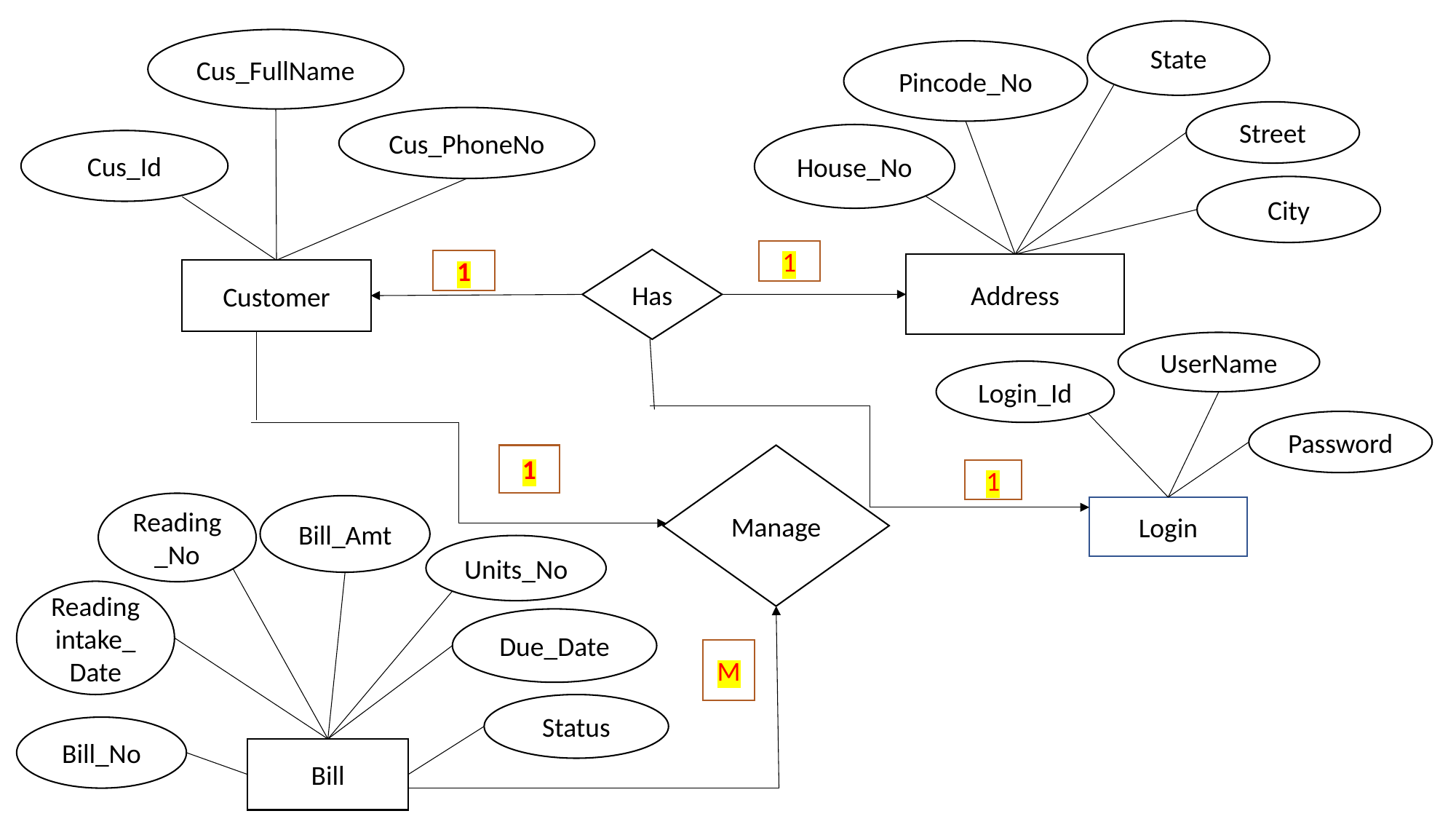

State
Cus_FullName
Pincode_No
Street
Cus_PhoneNo
House_No
Cus_Id
City
1
Has
1
Address
Customer
UserName
Login_Id
Password
1
Manage
1
Reading_No
Bill_Amt
Login
Units_No
Readingintake_Date
Due_Date
M
Status
Bill_No
Bill